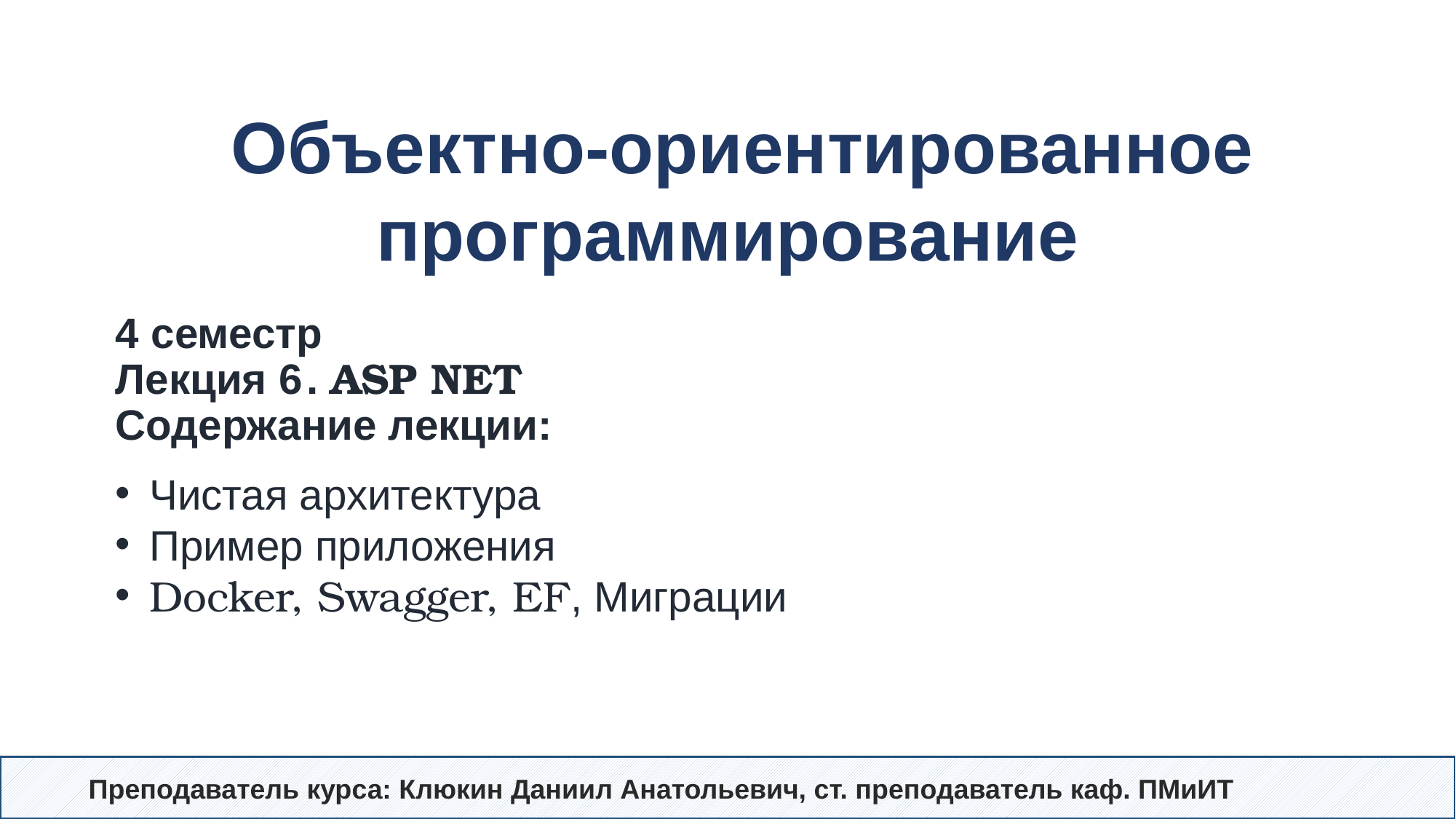

Объектно-ориентированное программирование
# 4 семестр Лекция 6. ASP NET Содержание лекции:
Чистая архитектура
Пример приложения
Docker, Swagger, EF, Миграции
Преподаватель курса: Клюкин Даниил Анатольевич, ст. преподаватель каф. ПМиИТ